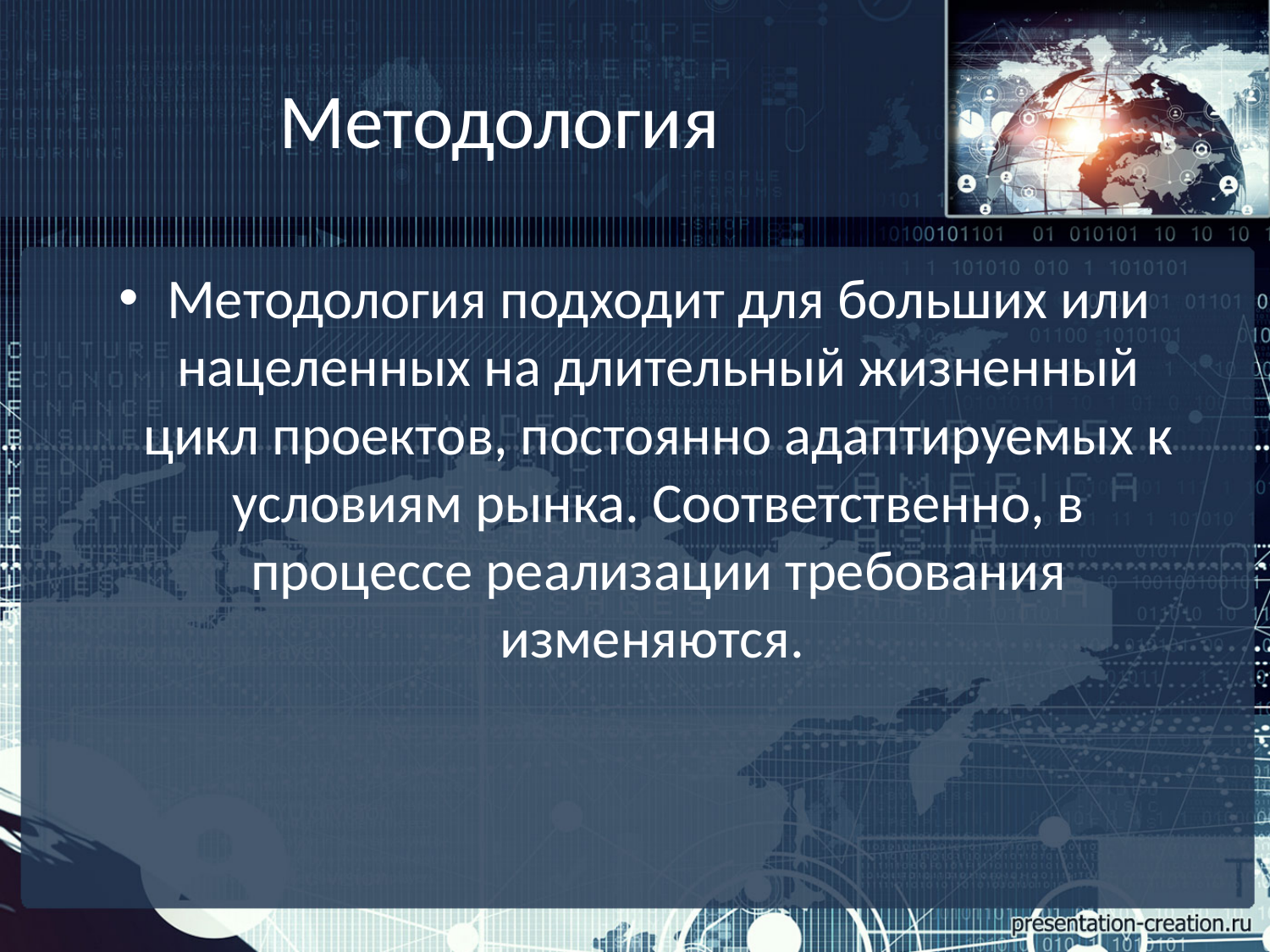

# Методология
Методология подходит для больших или нацеленных на длительный жизненный цикл проектов, постоянно адаптируемых к условиям рынка. Соответственно, в процессе реализации требования изменяются.